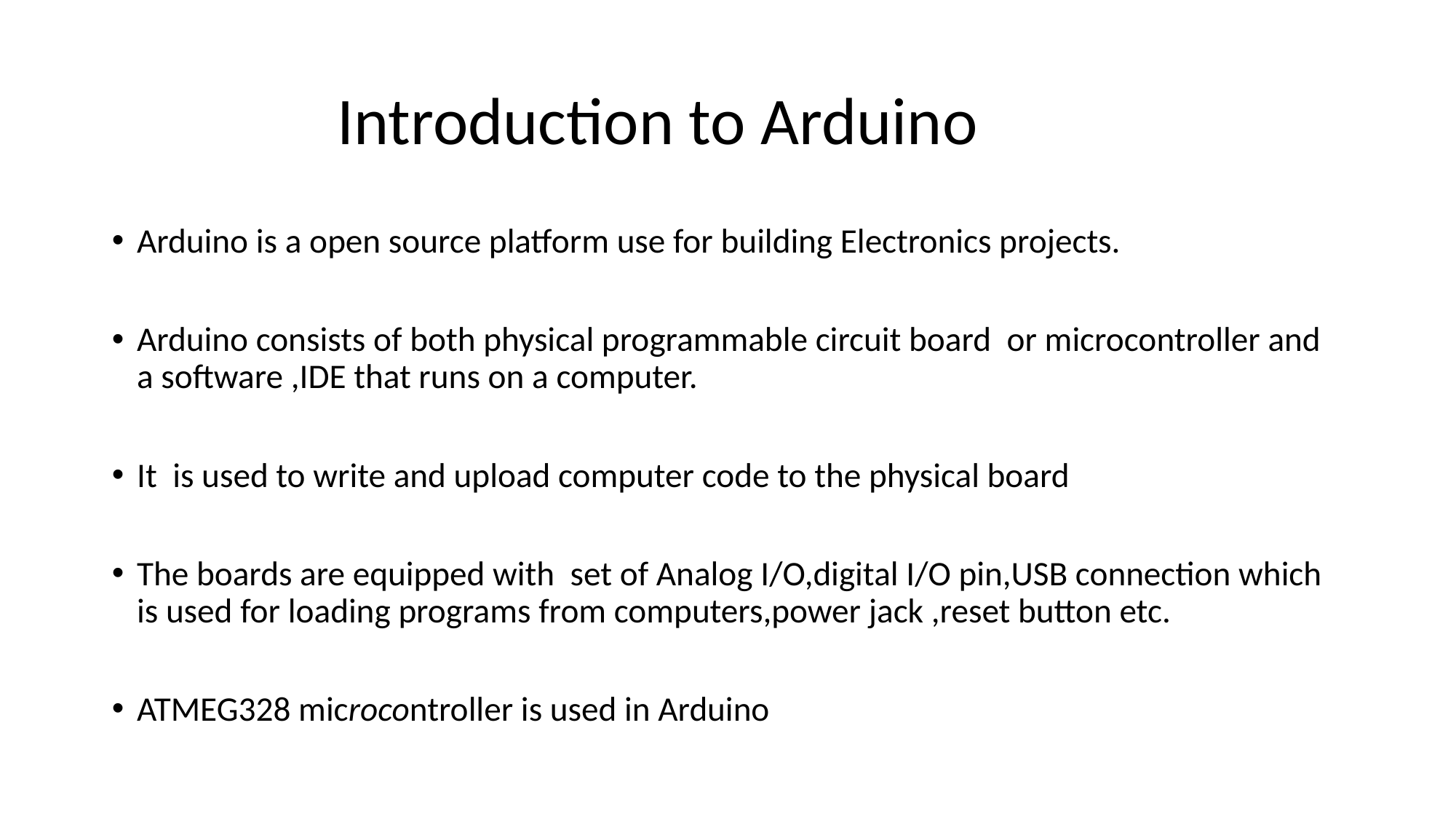

# Introduction to Arduino
Arduino is a open source platform use for building Electronics projects.

Arduino consists of both physical programmable circuit board  or microcontroller and a software ,IDE that runs on a computer.

It  is used to write and upload computer code to the physical board

The boards are equipped with  set of Analog I/O,digital I/O pin,USB connection which is used for loading programs from computers,power jack ,reset button etc.

ATMEG328 microcontroller is used in Arduino